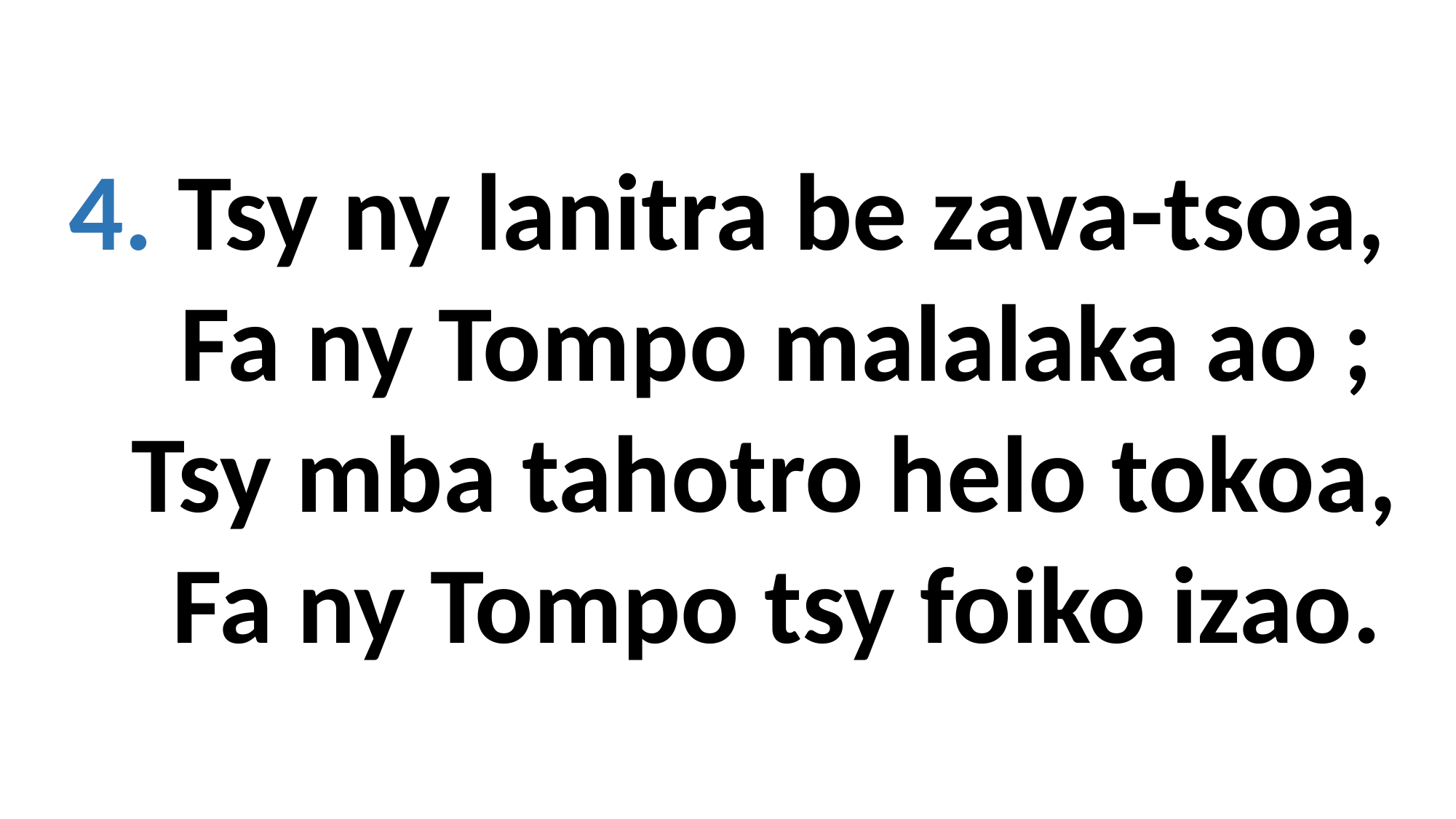

4. Tsy ny lanitra be zava-tsoa,
    Fa ny Tompo malalaka ao ;
   Tsy mba tahotro helo tokoa,
    Fa ny Tompo tsy foiko izao.